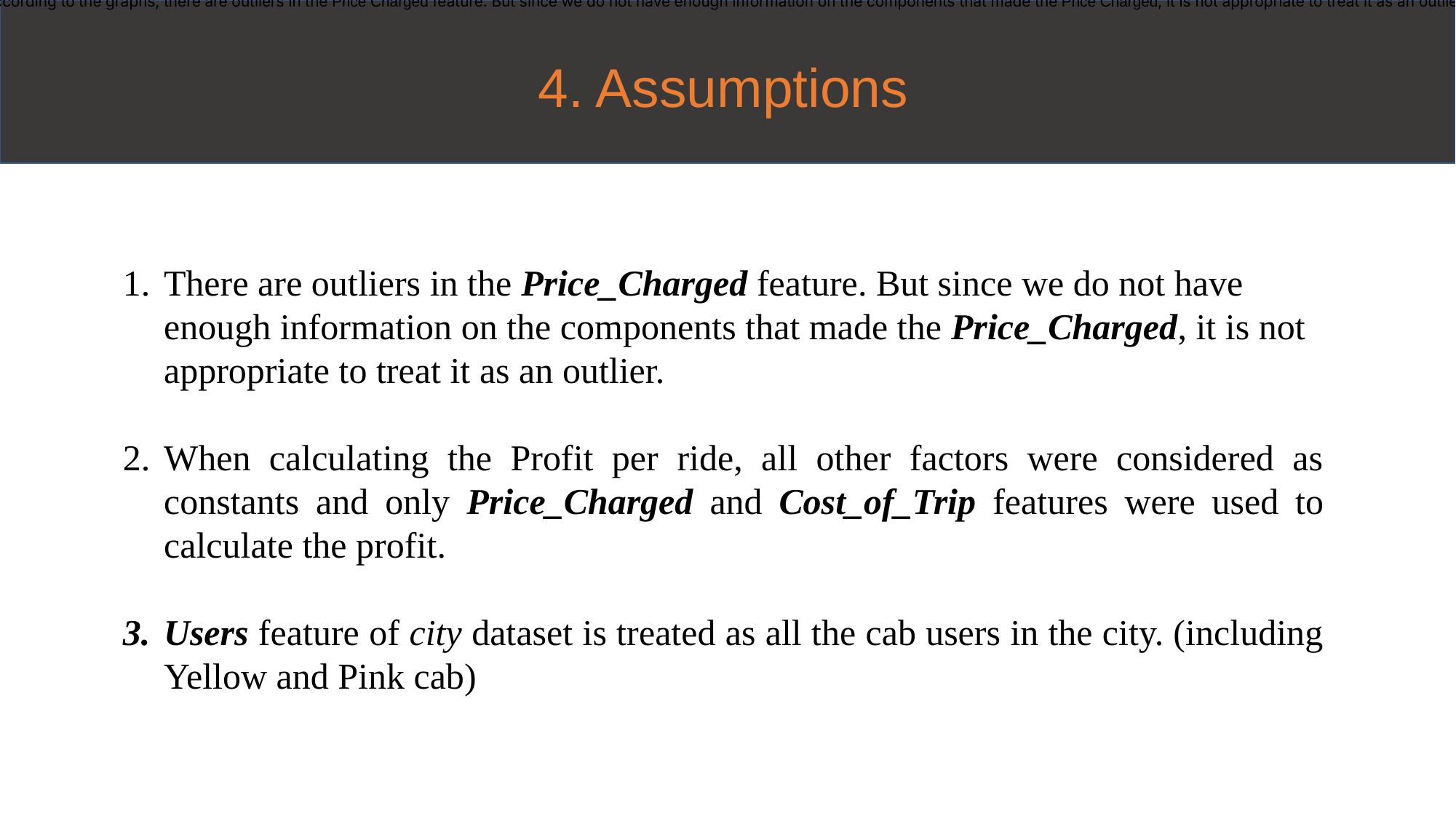

According to the graphs, there are outliers in the Price Charged feature. But since we do not have enough information on the components that made the Price Charged, it is not appropriate to treat it as an outlier.
# 4. Assumptions
There are outliers in the Price_Charged feature. But since we do not have enough information on the components that made the Price_Charged, it is not appropriate to treat it as an outlier.

When calculating the Profit per ride, all other factors were considered as constants and only Price_Charged and Cost_of_Trip features were used to calculate the profit.

Users feature of city dataset is treated as all the cab users in the city. (including Yellow and Pink cab)